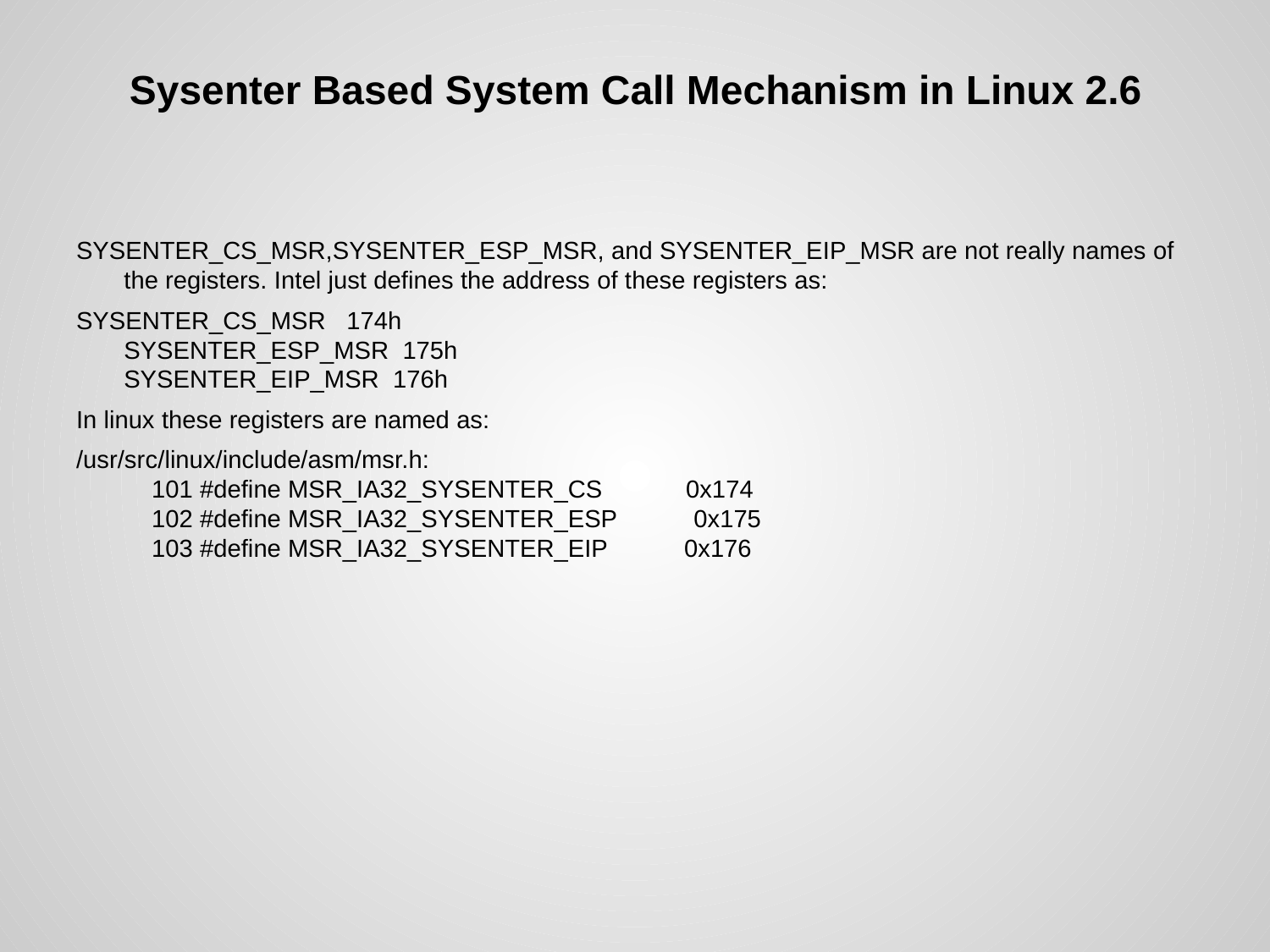

# Sysenter Based System Call Mechanism in Linux 2.6
SYSENTER_CS_MSR,SYSENTER_ESP_MSR, and SYSENTER_EIP_MSR are not really names of the registers. Intel just defines the address of these registers as:
SYSENTER_CS_MSR   174h
SYSENTER_ESP_MSR  175h
SYSENTER_EIP_MSR  176h
In linux these registers are named as:
/usr/src/linux/include/asm/msr.h:
    101 #define MSR_IA32_SYSENTER_CS            0x174
    102 #define MSR_IA32_SYSENTER_ESP           0x175
    103 #define MSR_IA32_SYSENTER_EIP           0x176